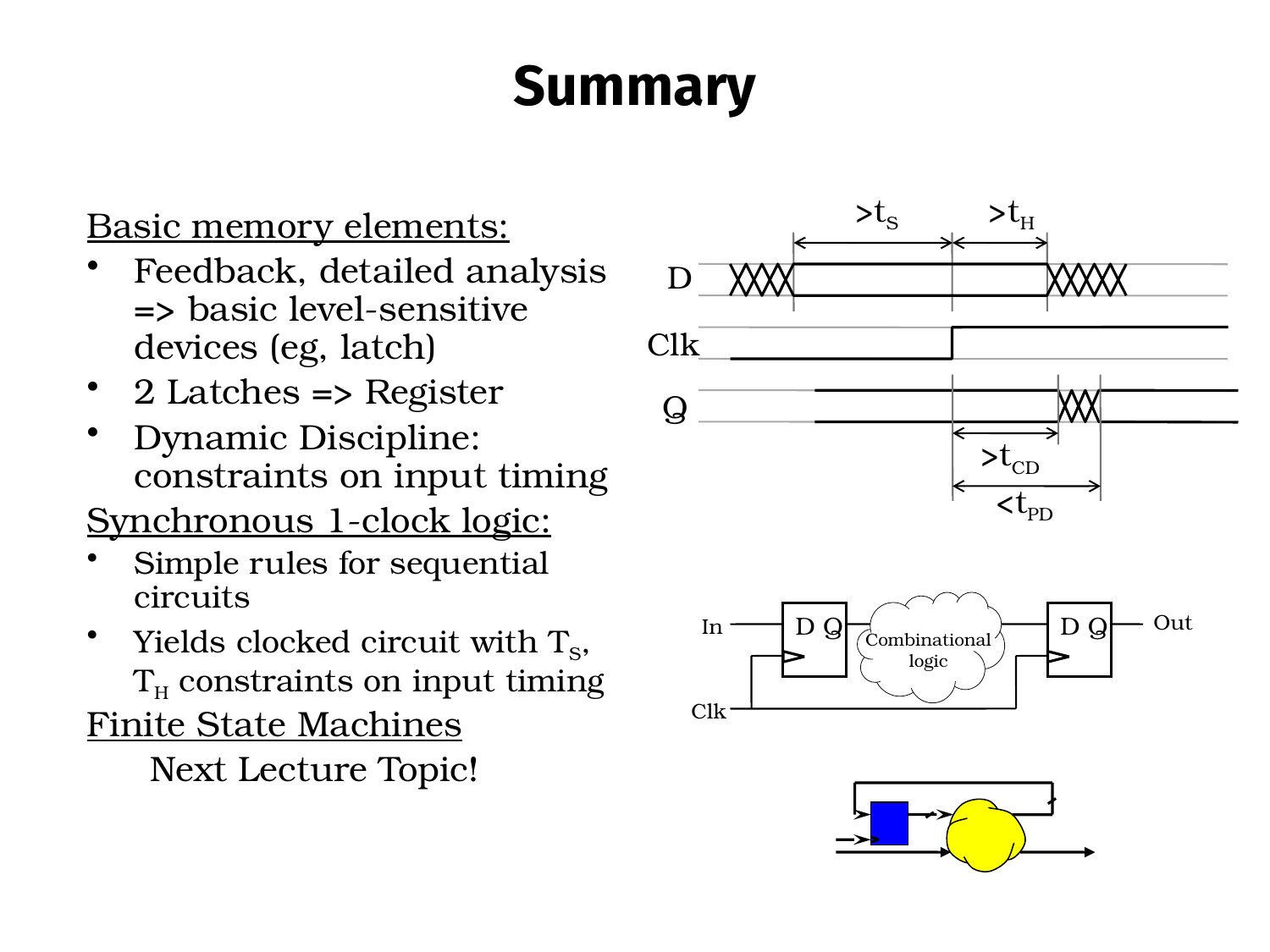

# Summary
>tS
>tH

D

Clk

Q

>tCD
<tPD

Basic memory elements:
Feedback, detailed analysis => basic level-sensitive devices (eg, latch)
2 Latches => Register
Dynamic Discipline: constraints on input timing
Synchronous 1-clock logic:
Simple rules for sequential circuits
Yields clocked circuit with TS, TH constraints on input timing
Finite State Machines
Next Lecture Topic!

D Q

D Q

Out
In
Combinational
logic

Clk